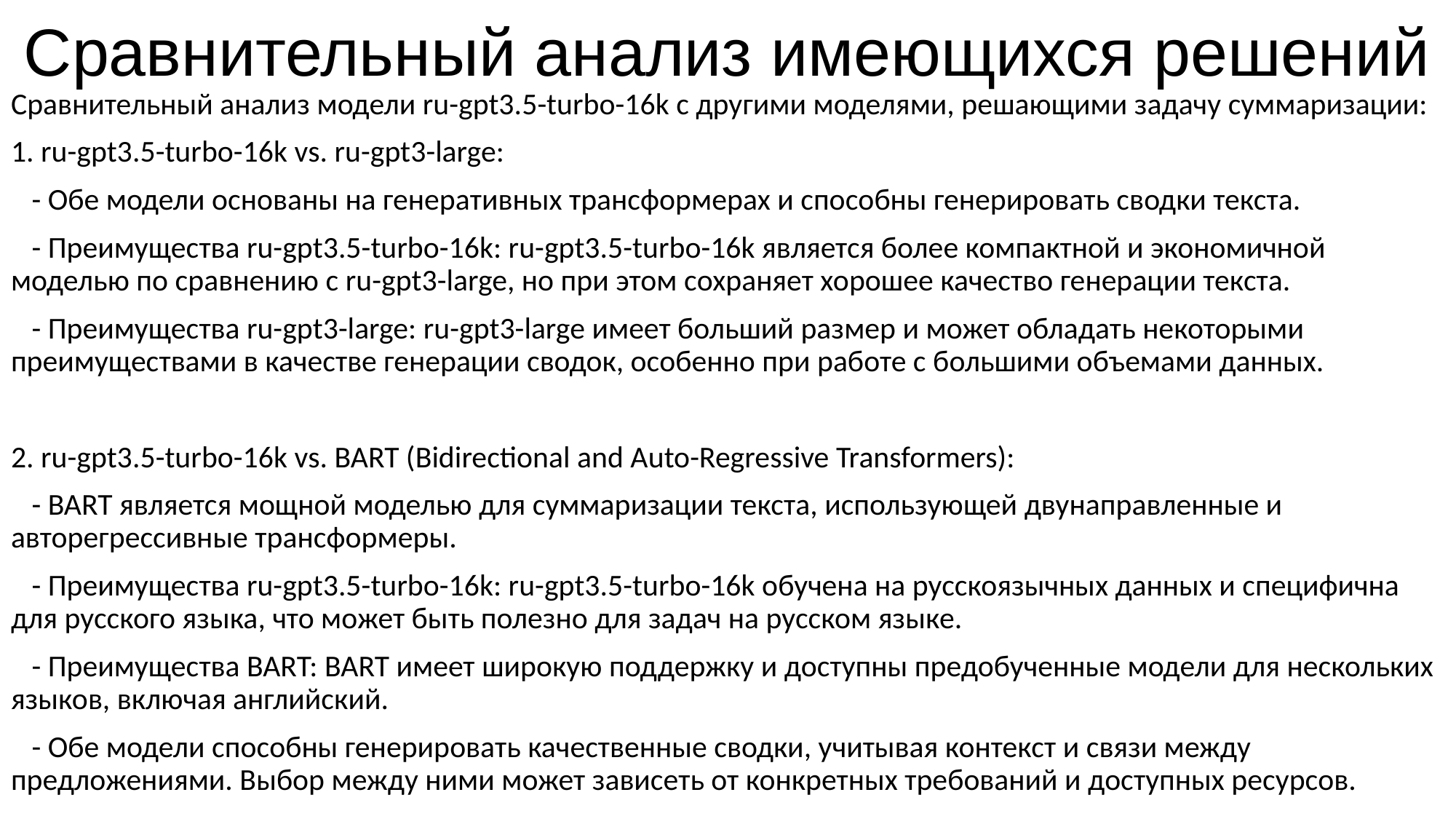

# Сравнительный анализ имеющихся решений
Сравнительный анализ модели ru-gpt3.5-turbo-16k с другими моделями, решающими задачу суммаризации:
1. ru-gpt3.5-turbo-16k vs. ru-gpt3-large:
   - Обе модели основаны на генеративных трансформерах и способны генерировать сводки текста.
   - Преимущества ru-gpt3.5-turbo-16k: ru-gpt3.5-turbo-16k является более компактной и экономичной моделью по сравнению с ru-gpt3-large, но при этом сохраняет хорошее качество генерации текста.
   - Преимущества ru-gpt3-large: ru-gpt3-large имеет больший размер и может обладать некоторыми преимуществами в качестве генерации сводок, особенно при работе с большими объемами данных.

2. ru-gpt3.5-turbo-16k vs. BART (Bidirectional and Auto-Regressive Transformers):
   - BART является мощной моделью для суммаризации текста, использующей двунаправленные и авторегрессивные трансформеры.
   - Преимущества ru-gpt3.5-turbo-16k: ru-gpt3.5-turbo-16k обучена на русскоязычных данных и специфична для русского языка, что может быть полезно для задач на русском языке.
   - Преимущества BART: BART имеет широкую поддержку и доступны предобученные модели для нескольких языков, включая английский.
   - Обе модели способны генерировать качественные сводки, учитывая контекст и связи между предложениями. Выбор между ними может зависеть от конкретных требований и доступных ресурсов.